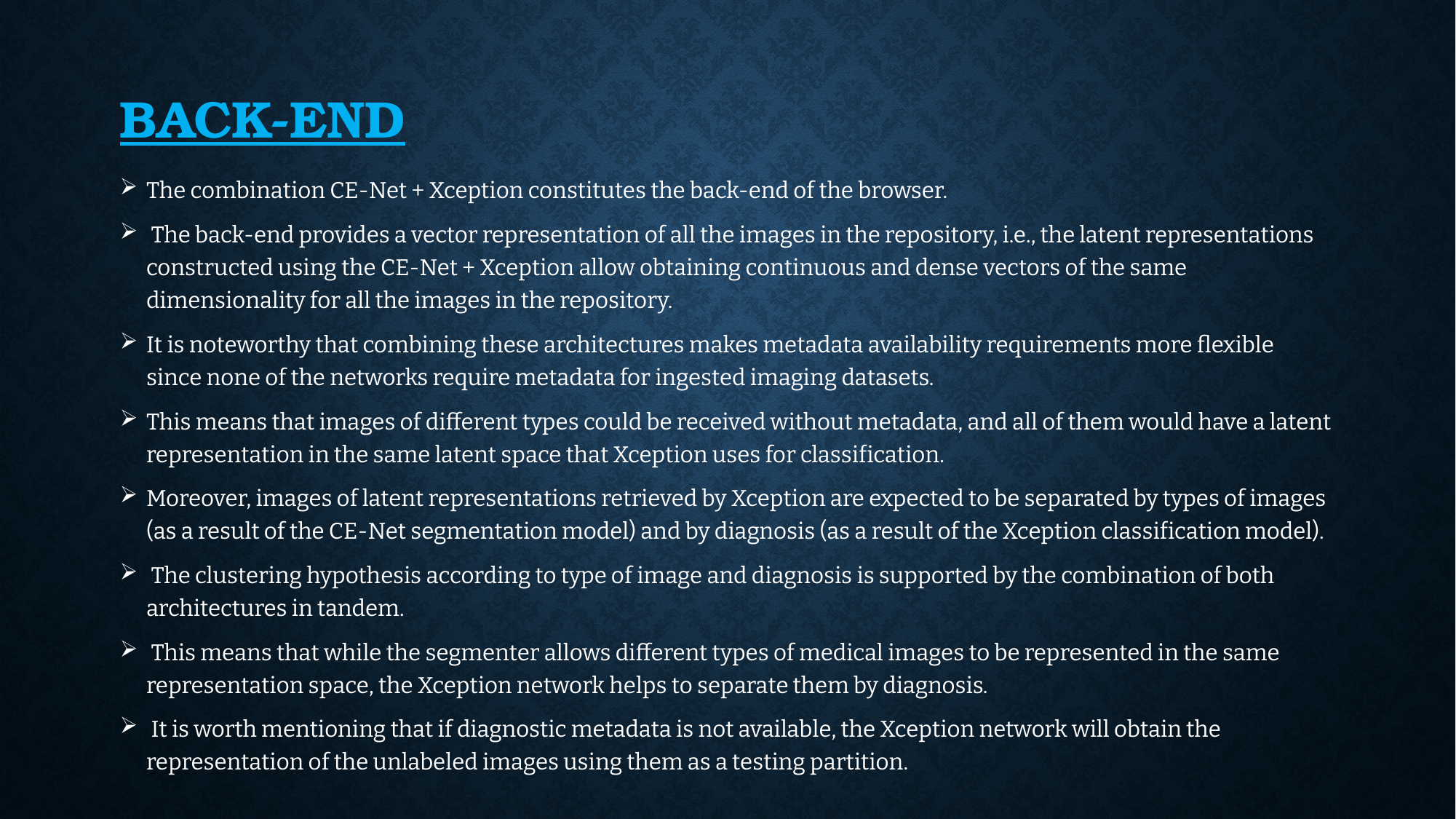

# Back-End
The combination CE-Net + Xception constitutes the back-end of the browser.
 The back-end provides a vector representation of all the images in the repository, i.e., the latent representations constructed using the CE-Net + Xception allow obtaining continuous and dense vectors of the same dimensionality for all the images in the repository.
It is noteworthy that combining these architectures makes metadata availability requirements more flexible since none of the networks require metadata for ingested imaging datasets.
This means that images of different types could be received without metadata, and all of them would have a latent representation in the same latent space that Xception uses for classification.
Moreover, images of latent representations retrieved by Xception are expected to be separated by types of images (as a result of the CE-Net segmentation model) and by diagnosis (as a result of the Xception classification model).
 The clustering hypothesis according to type of image and diagnosis is supported by the combination of both architectures in tandem.
 This means that while the segmenter allows different types of medical images to be represented in the same representation space, the Xception network helps to separate them by diagnosis.
 It is worth mentioning that if diagnostic metadata is not available, the Xception network will obtain the representation of the unlabeled images using them as a testing partition.